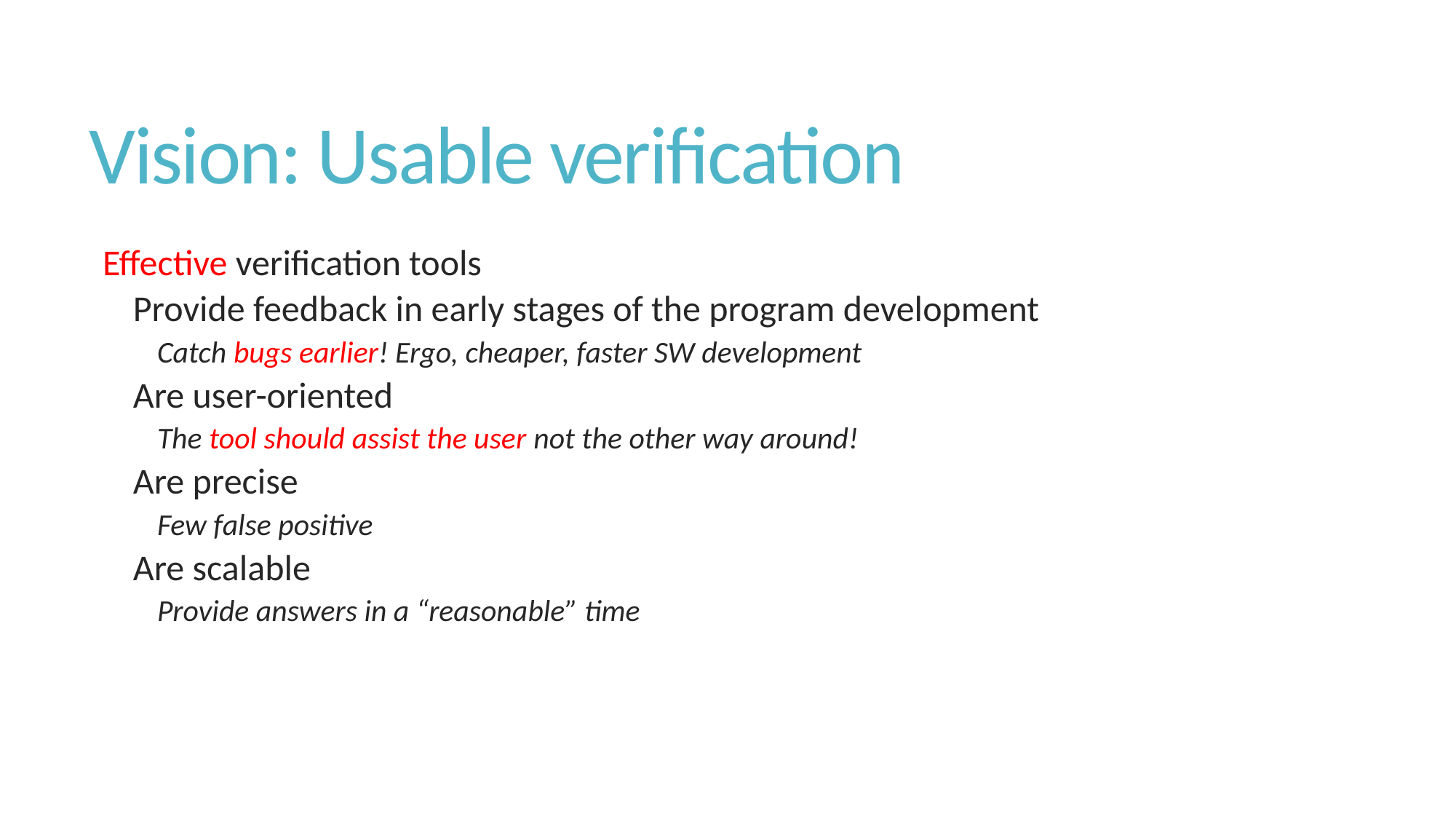

# Vision: Usable verification
Effective verification tools
Provide feedback in early stages of the program development
Catch bugs earlier! Ergo, cheaper, faster SW development
Are user-oriented
The tool should assist the user not the other way around!
Are precise
Few false positive
Are scalable
Provide answers in a “reasonable” time